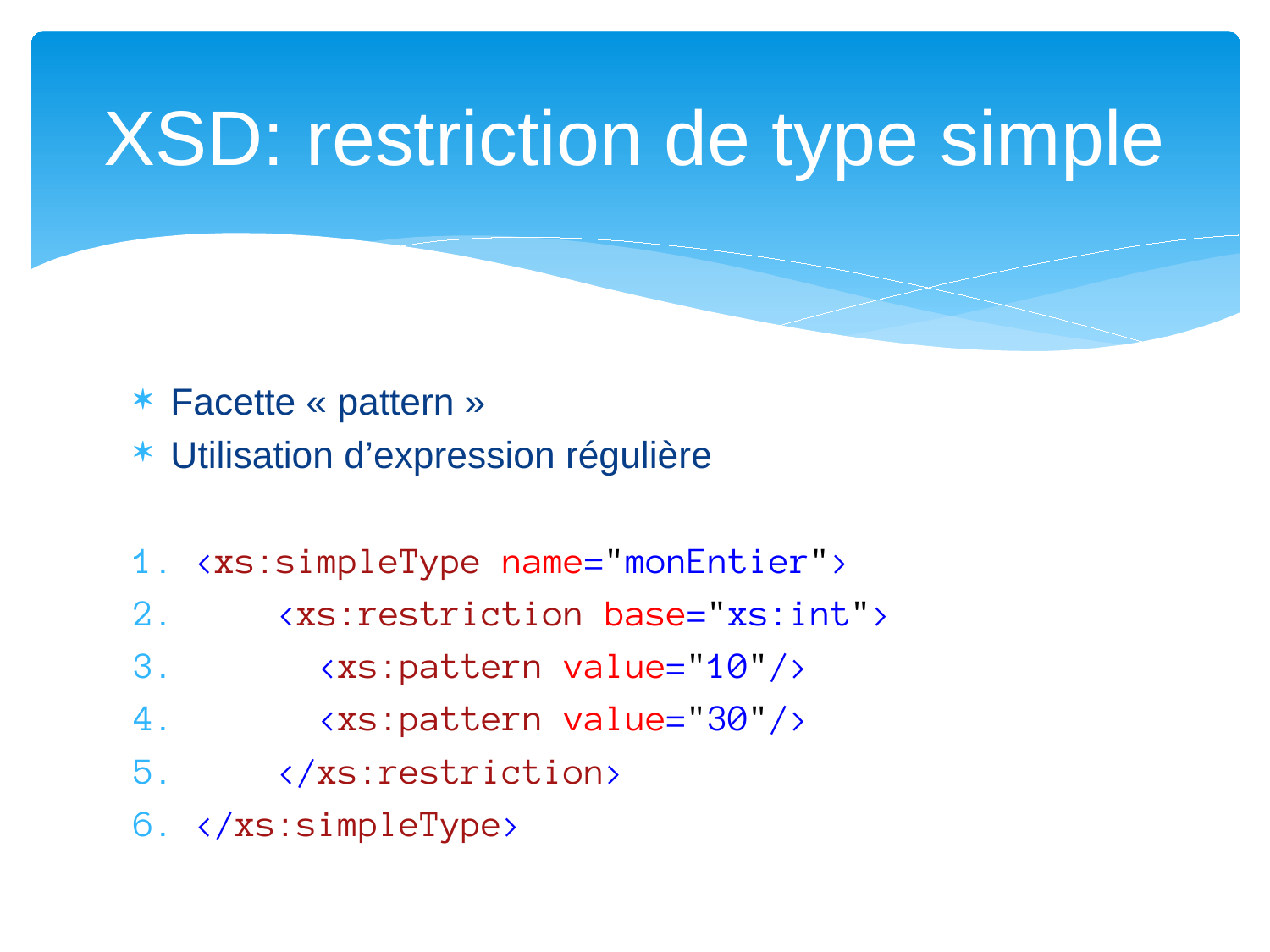

# XSD: restriction de type simple
Facette « pattern »
Utilisation d’expression régulière

<xs:simpleType name="monEntier">
    <xs:restriction base="xs:int">
      <xs:pattern value="10"/>
      <xs:pattern value="30"/>
    </xs:restriction>
</xs:simpleType>